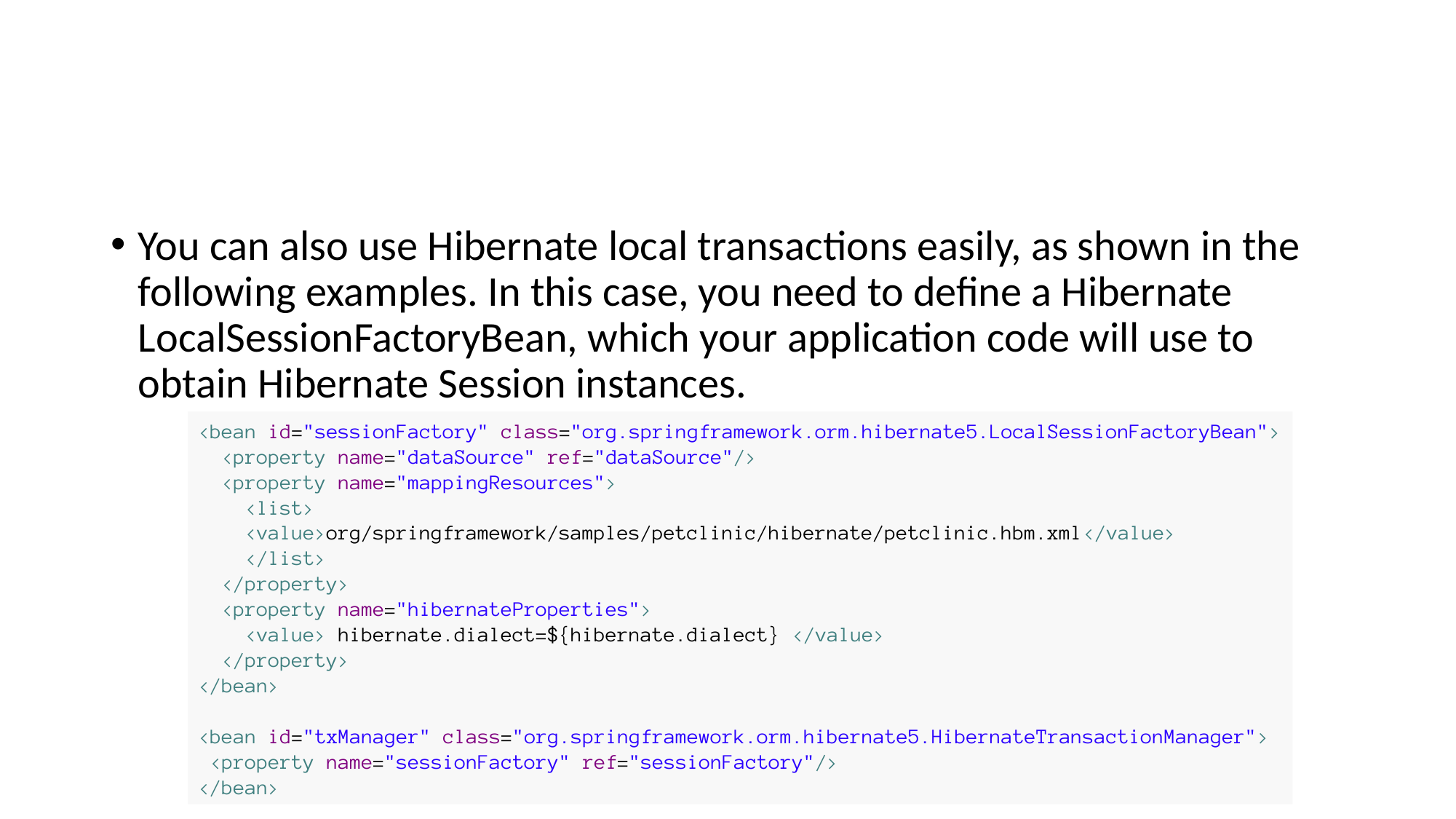

#
You can also use Hibernate local transactions easily, as shown in the following examples. In this case, you need to define a Hibernate LocalSessionFactoryBean, which your application code will use to obtain Hibernate Session instances.
<bean id="sessionFactory" class="org.springframework.orm.hibernate5.LocalSessionFactoryBean">
  <property name="dataSource" ref="dataSource"/>
  <property name="mappingResources">
    <list>
    <value>org/springframework/samples/petclinic/hibernate/petclinic.hbm.xml</value>
    </list>
  </property>
  <property name="hibernateProperties">
    <value> hibernate.dialect=${hibernate.dialect} </value>
  </property>
</bean>

<bean id="txManager" class="org.springframework.orm.hibernate5.HibernateTransactionManager">
 <property name="sessionFactory" ref="sessionFactory"/>
</bean>